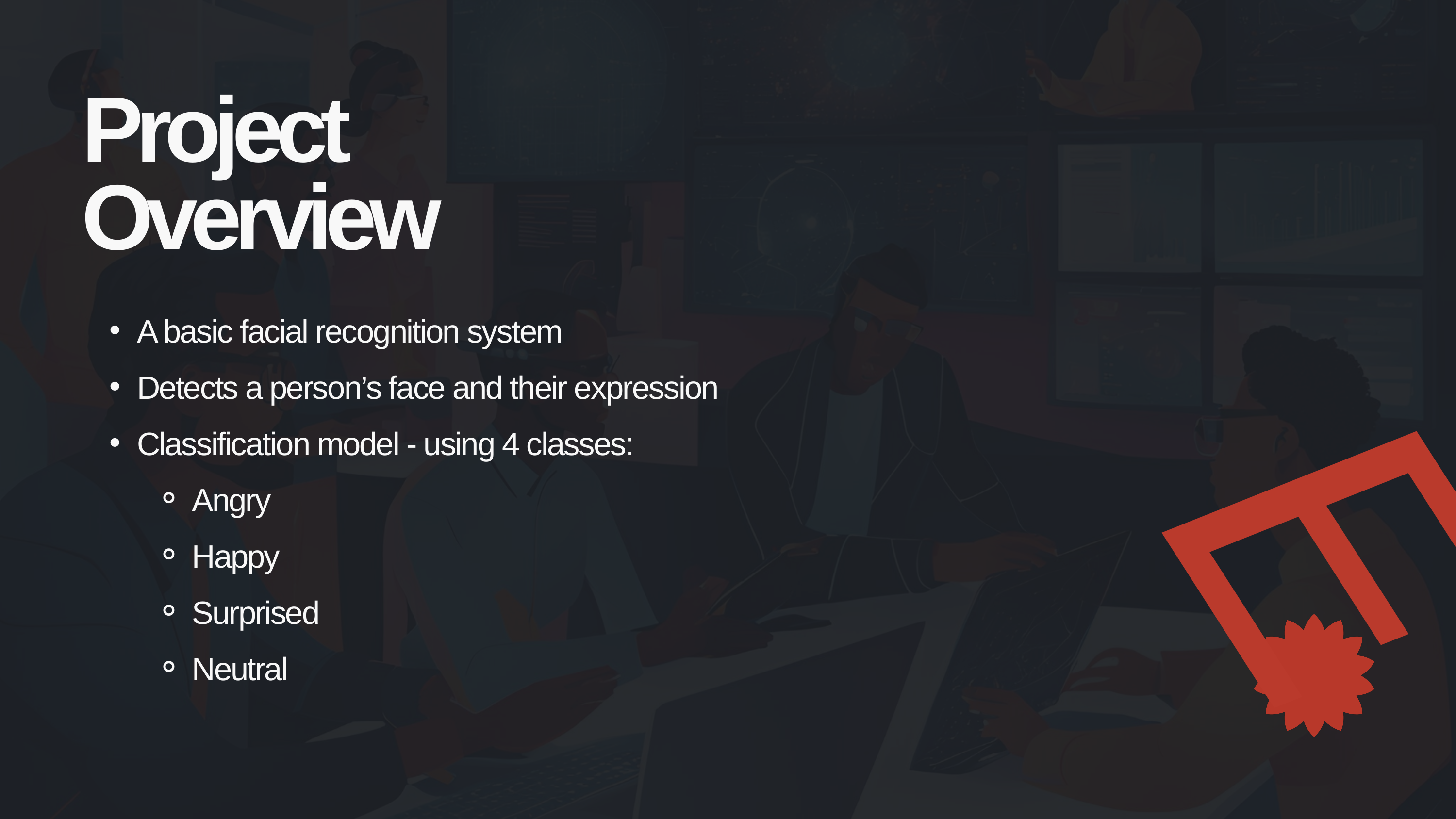

Project Overview
E
A basic facial recognition system
Detects a person’s face and their expression
Classification model - using 4 classes:
Angry
Happy
Surprised
Neutral